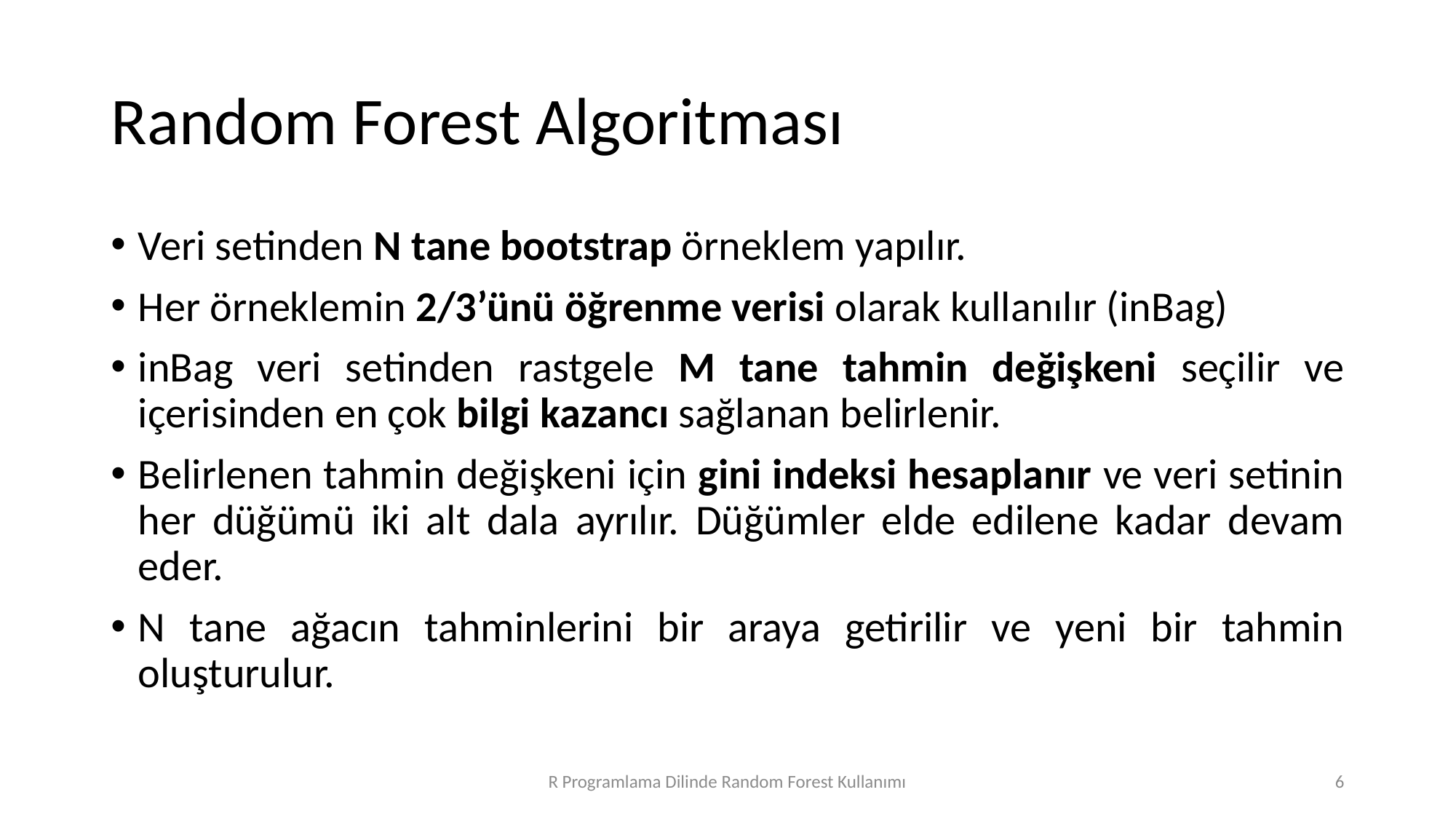

# Random Forest Algoritması
Veri setinden N tane bootstrap örneklem yapılır.
Her örneklemin 2/3’ünü öğrenme verisi olarak kullanılır (inBag)
inBag veri setinden rastgele M tane tahmin değişkeni seçilir ve içerisinden en çok bilgi kazancı sağlanan belirlenir.
Belirlenen tahmin değişkeni için gini indeksi hesaplanır ve veri setinin her düğümü iki alt dala ayrılır. Düğümler elde edilene kadar devam eder.
N tane ağacın tahminlerini bir araya getirilir ve yeni bir tahmin oluşturulur.
R Programlama Dilinde Random Forest Kullanımı
6